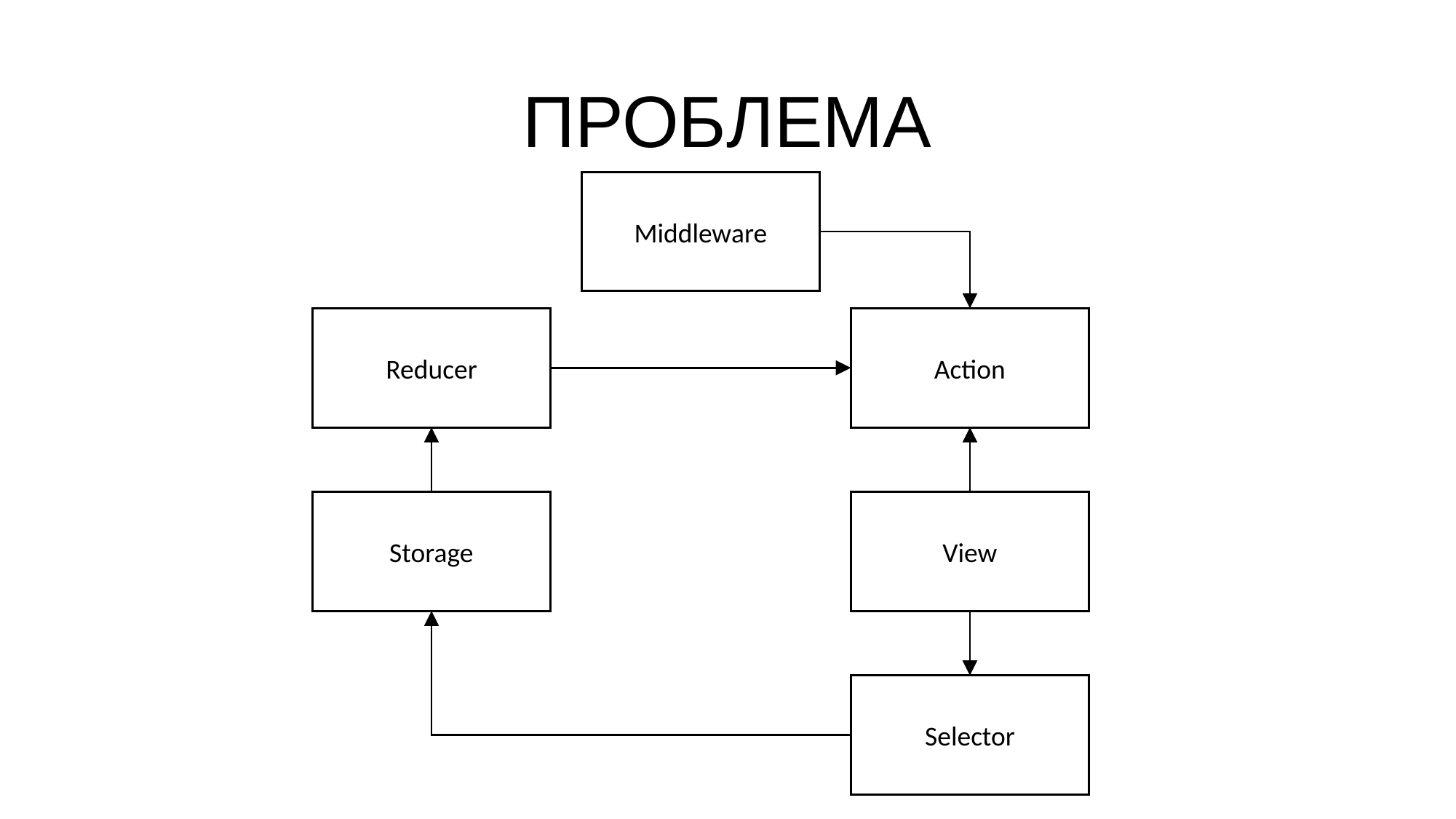

ПРОБЛЕМА
Middleware
Reducer
Action
Storage
View
Selector